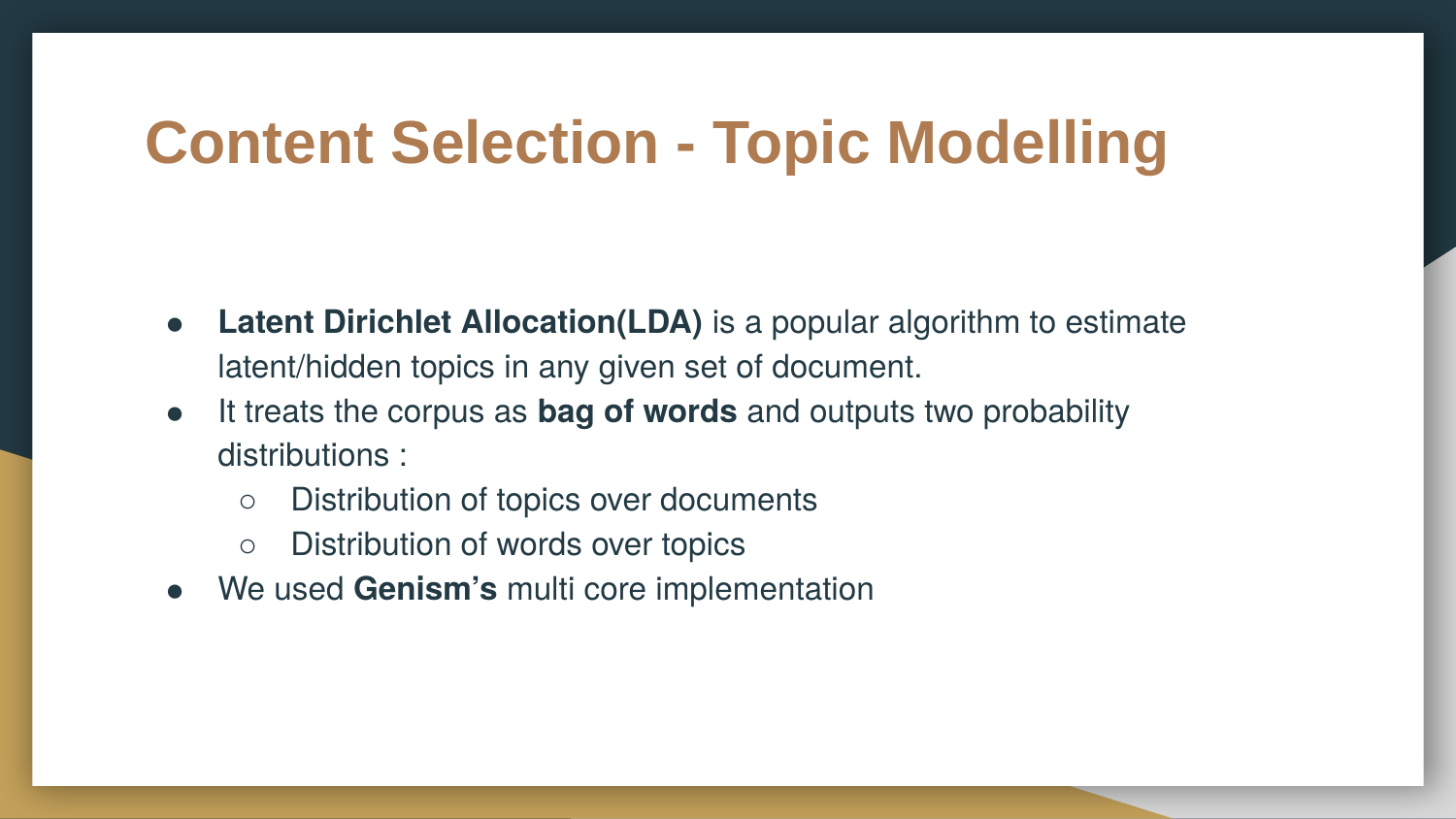

# Content Selection - Topic Modelling

Latent Dirichlet Allocation(LDA) is a popular algorithm to estimate latent/hidden topics in any given set of document.
It treats the corpus as bag of words and outputs two probability distributions :
Distribution of topics over documents
Distribution of words over topics
We used Genism’s multi core implementation